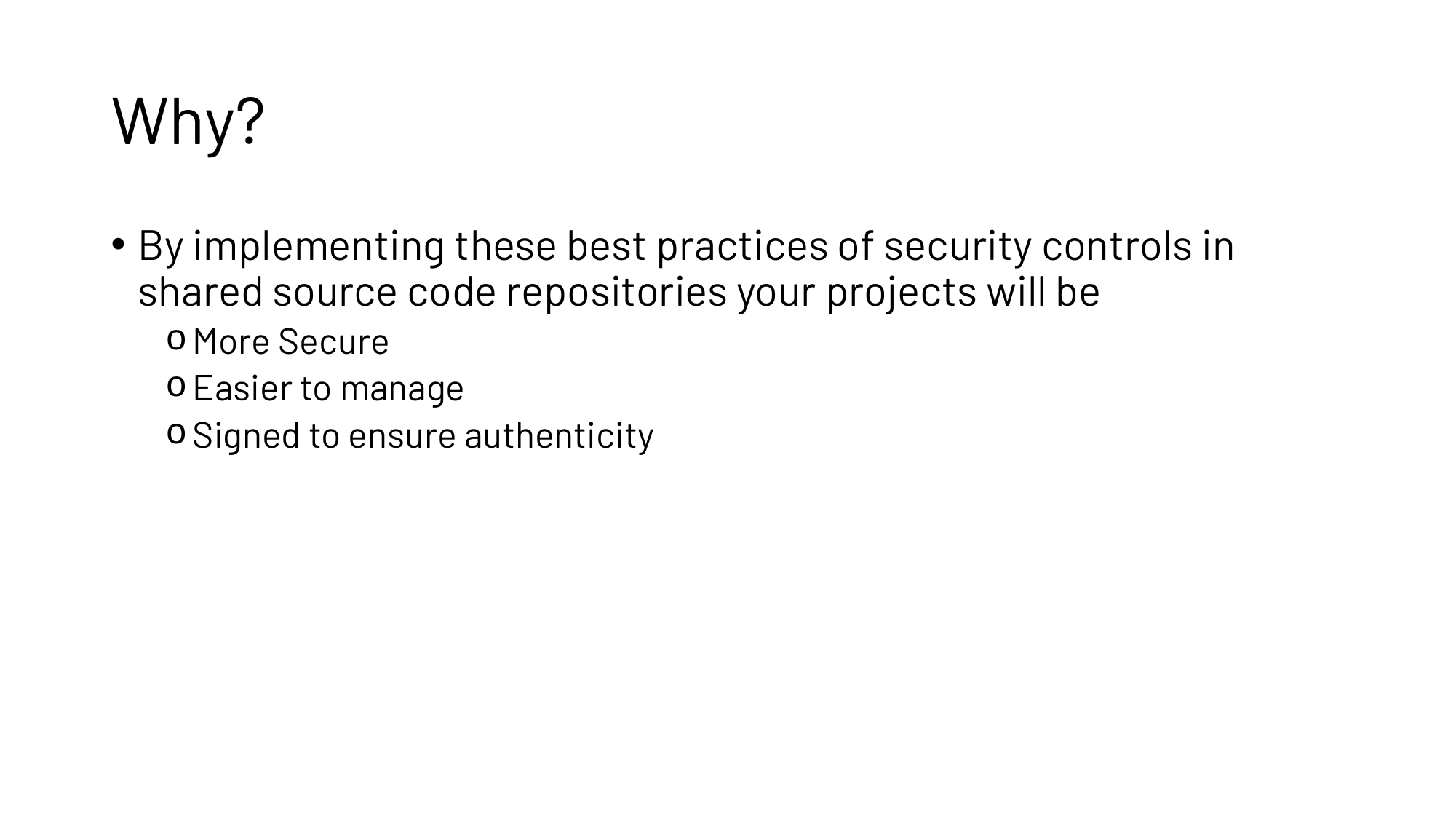

# Why?
By implementing these best practices of security controls in shared source code repositories your projects will be
More Secure
Easier to manage
Signed to ensure authenticity